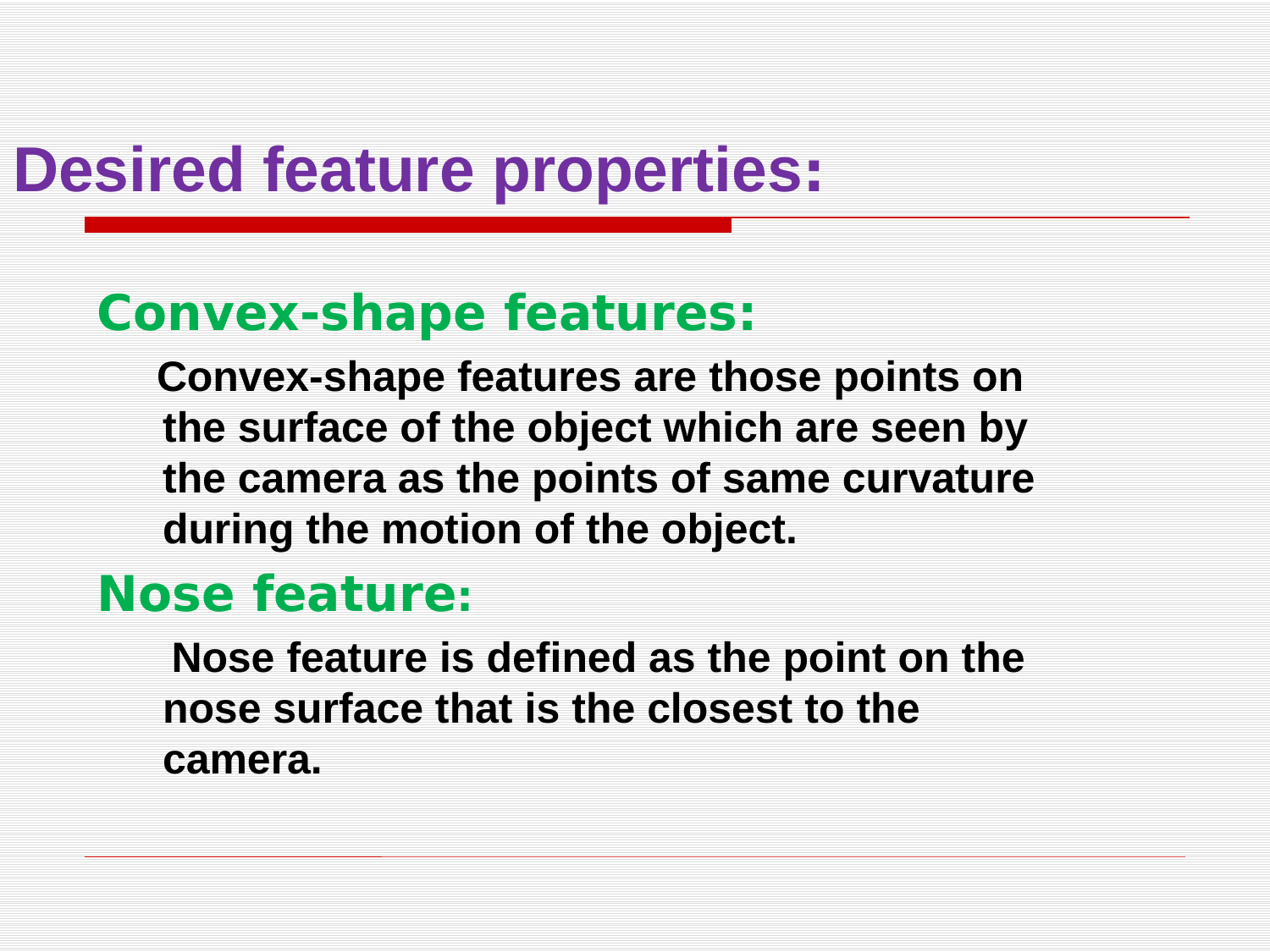

# Desired feature properties:
Convex-shape features:
     Convex-shape features are those points on the surface of the object which are seen by the camera as the points of same curvature during the motion of the object.
Nose feature:
     Nose feature is defined as the point on the nose surface that is the closest to the camera.